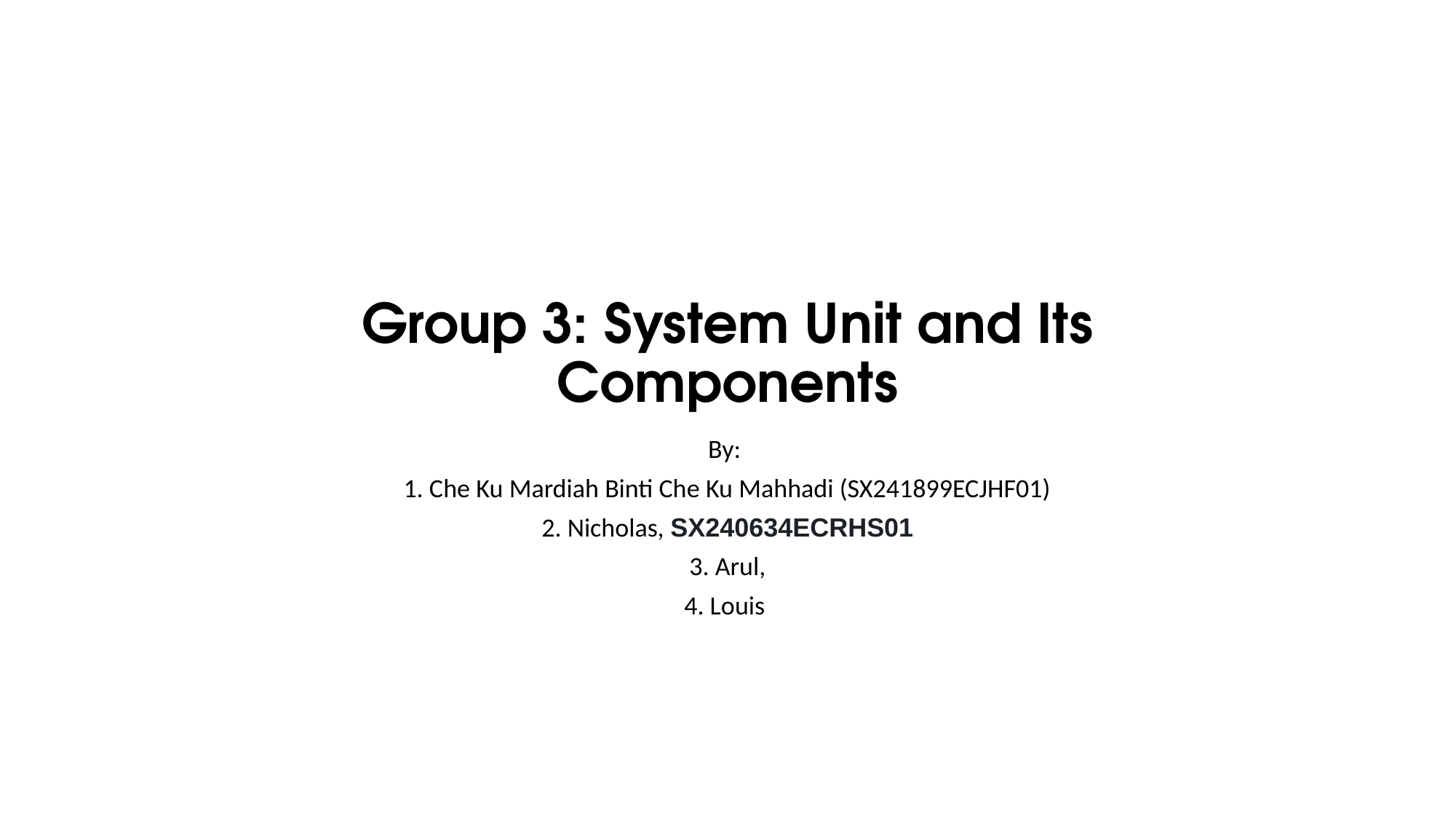

# Group 3: System Unit and Its Components
By:
1. Che Ku Mardiah Binti Che Ku Mahhadi (SX241899ECJHF01)
2. Nicholas, SX240634ECRHS01
3. Arul,
4. Louis